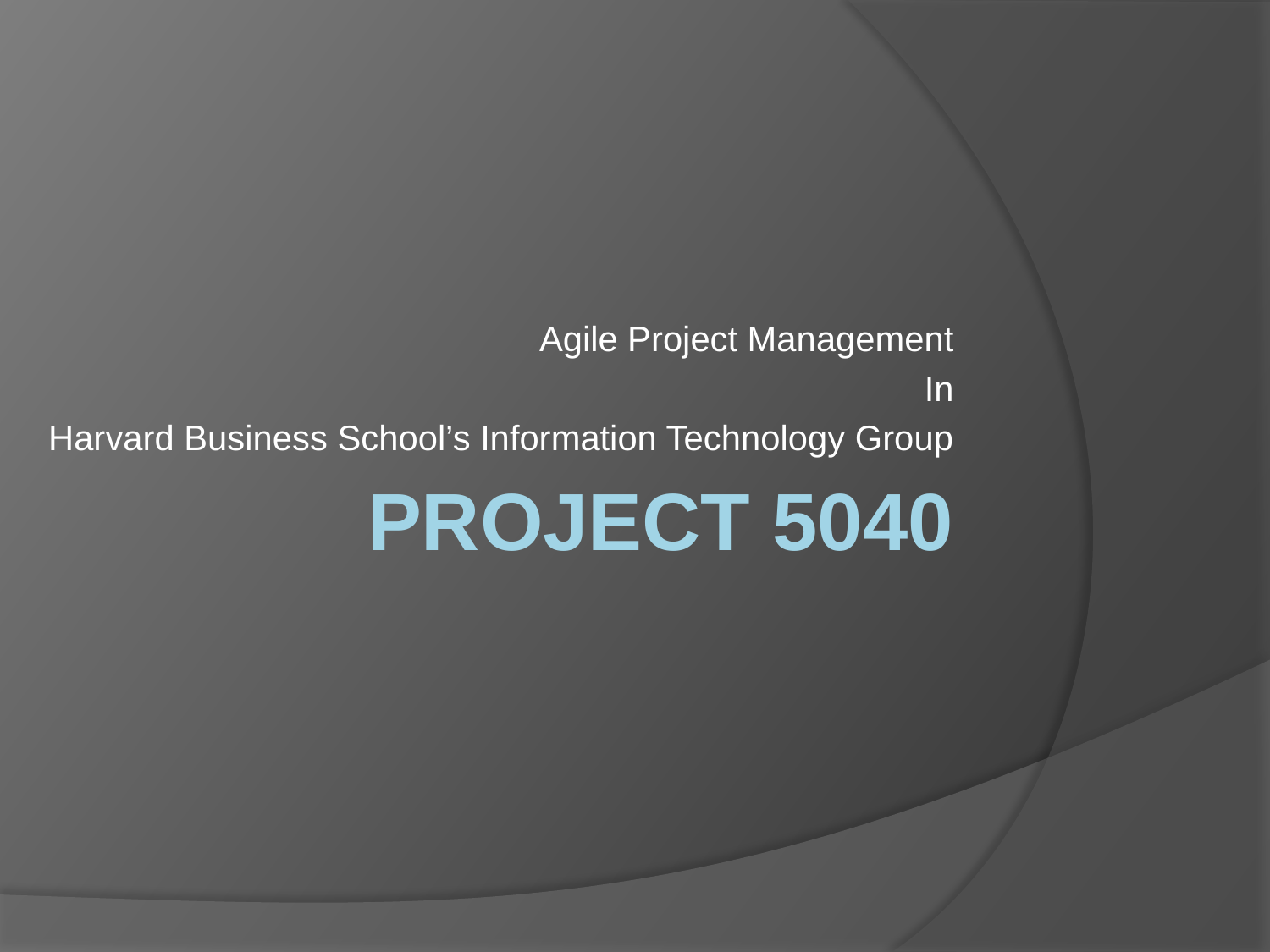

Agile Project Management
In
Harvard Business School’s Information Technology Group
# Project 5040